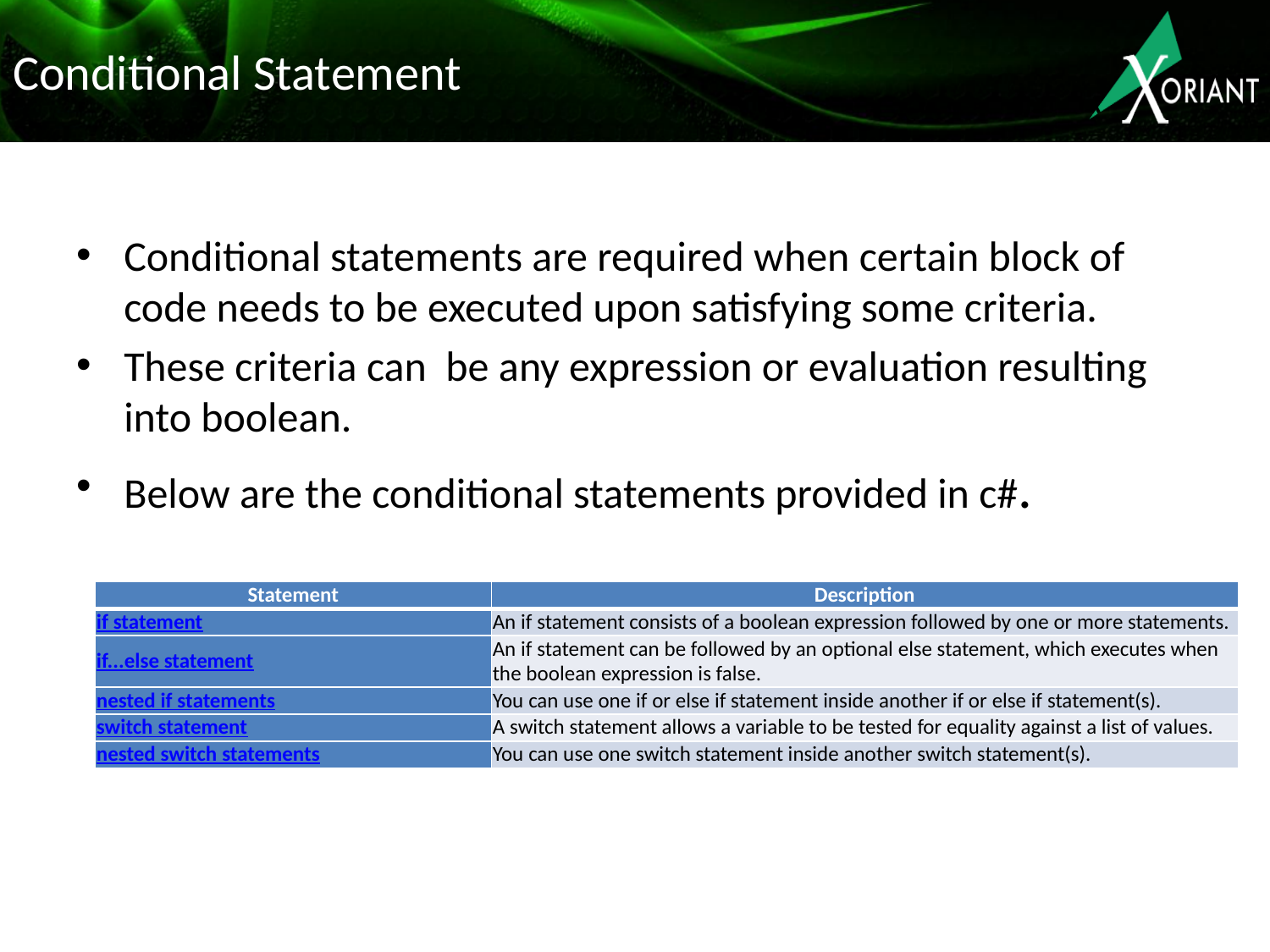

# Conditional Statement
Conditional statements are required when certain block of code needs to be executed upon satisfying some criteria.
These criteria can  be any expression or evaluation resulting into boolean.
Below are the conditional statements provided in c#.
| Statement | Description |
| --- | --- |
| if statement | An if statement consists of a boolean expression followed by one or more statements. |
| if...else statement | An if statement can be followed by an optional else statement, which executes when the boolean expression is false. |
| nested if statements | You can use one if or else if statement inside another if or else if statement(s). |
| switch statement | A switch statement allows a variable to be tested for equality against a list of values. |
| nested switch statements | You can use one switch statement inside another switch statement(s). |